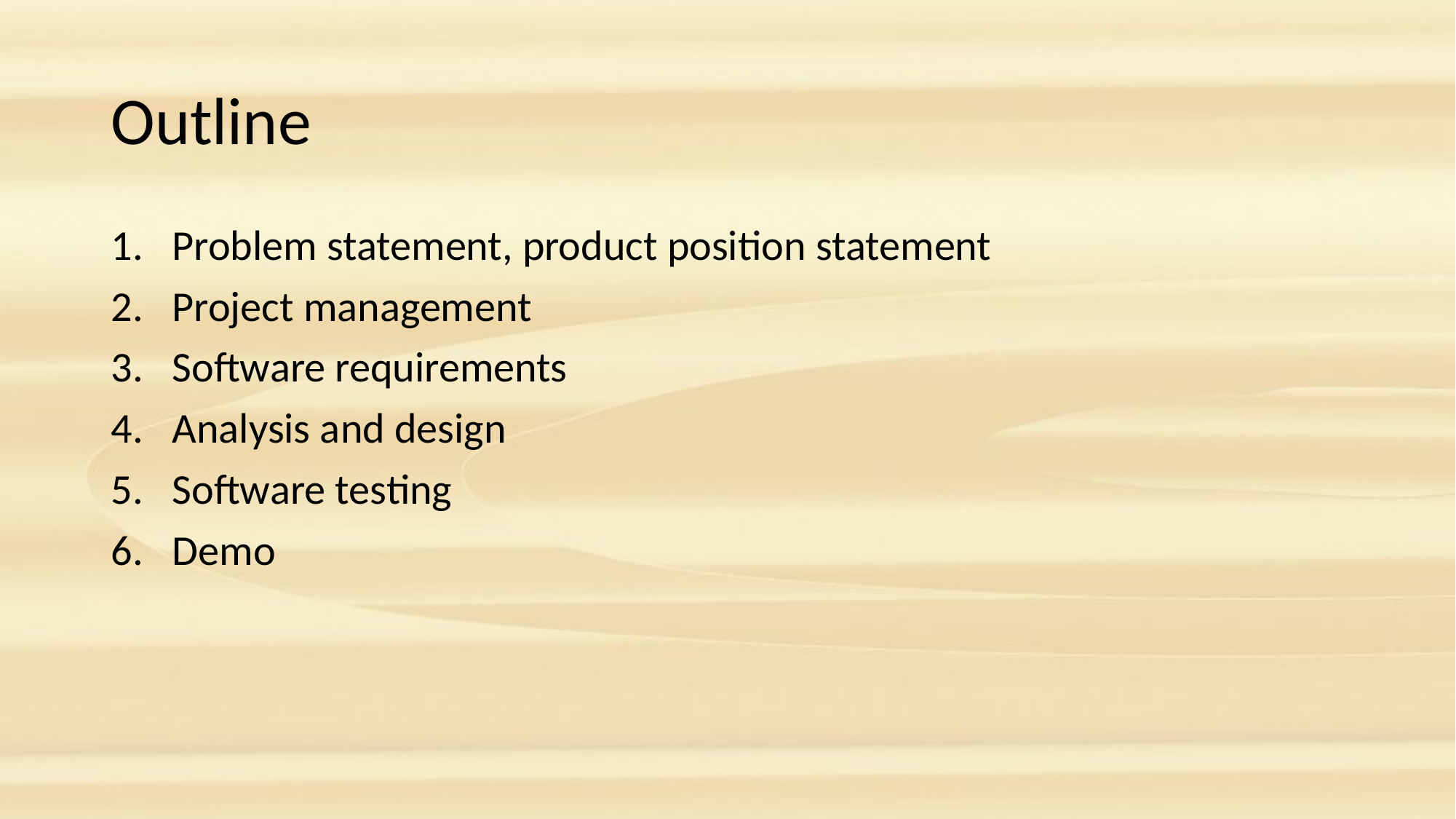

# Outline
Problem statement, product position statement
Project management
Software requirements
Analysis and design
Software testing
Demo